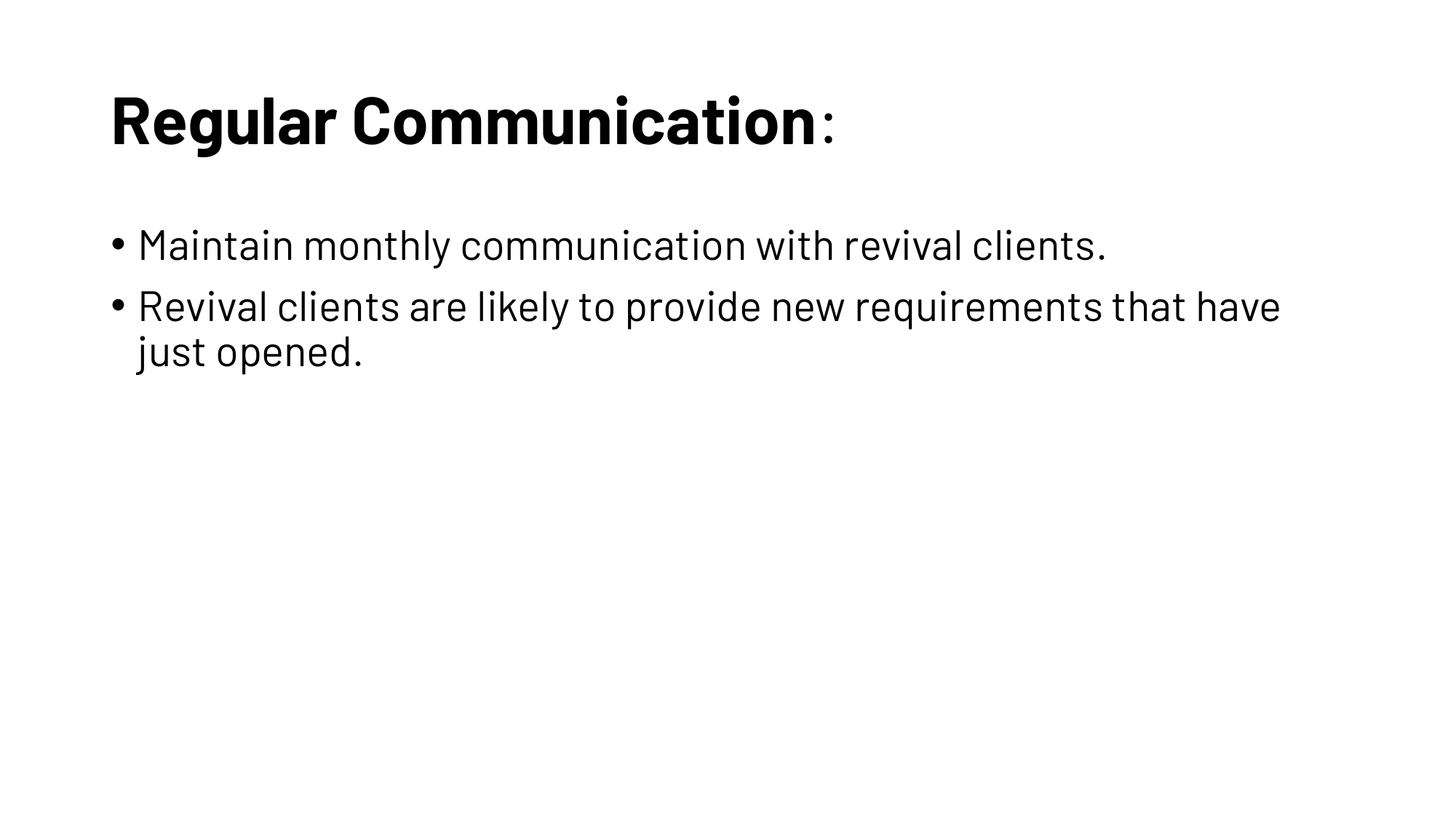

# Regular Communication:
Maintain monthly communication with revival clients.
Revival clients are likely to provide new requirements that have just opened.